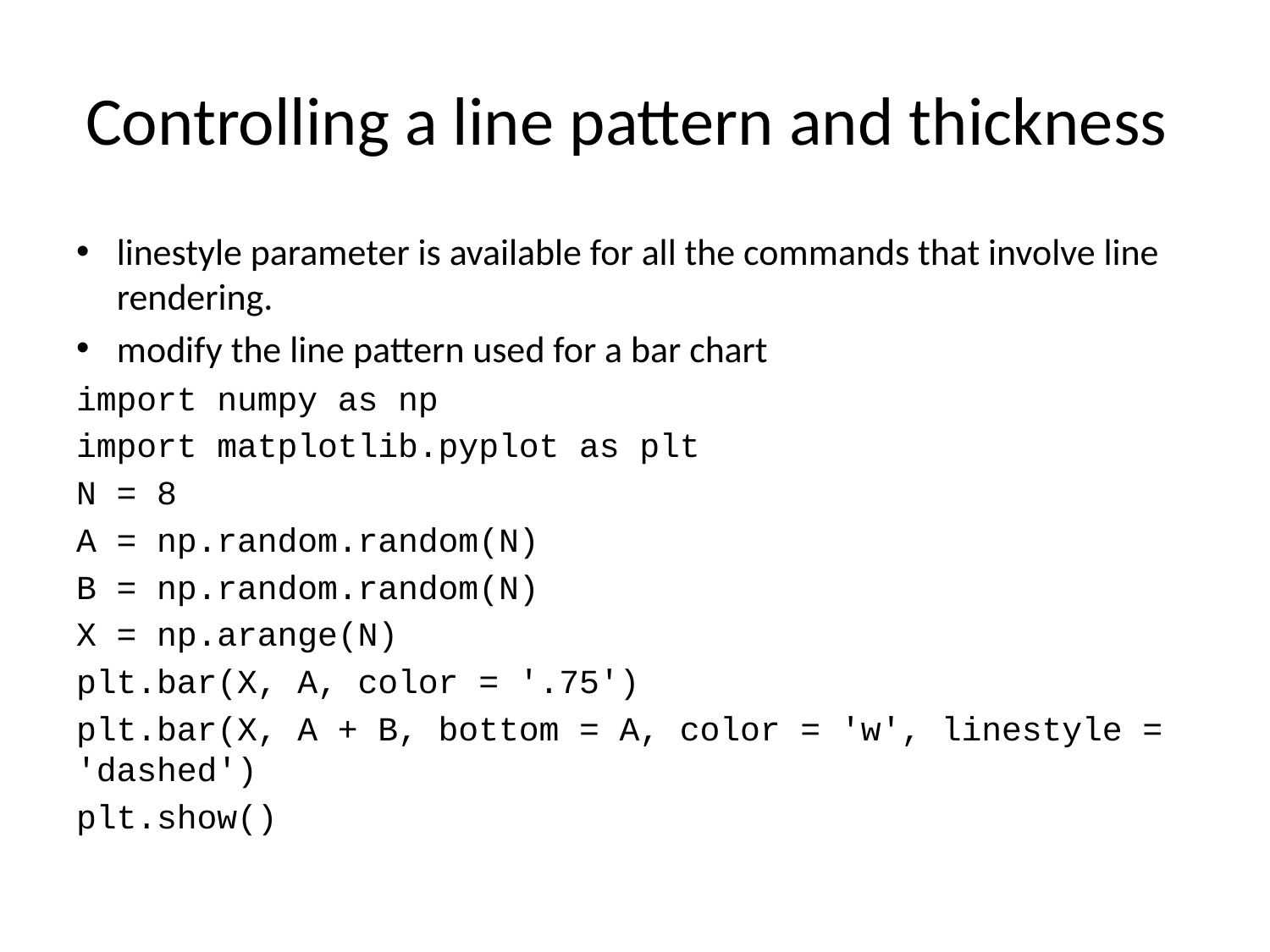

# Controlling a line pattern and thickness
linestyle parameter is available for all the commands that involve line rendering.
modify the line pattern used for a bar chart
import numpy as np
import matplotlib.pyplot as plt
N = 8
A = np.random.random(N)
B = np.random.random(N)
X = np.arange(N)
plt.bar(X, A, color = '.75')
plt.bar(X, A + B, bottom = A, color = 'w', linestyle = 'dashed')
plt.show()